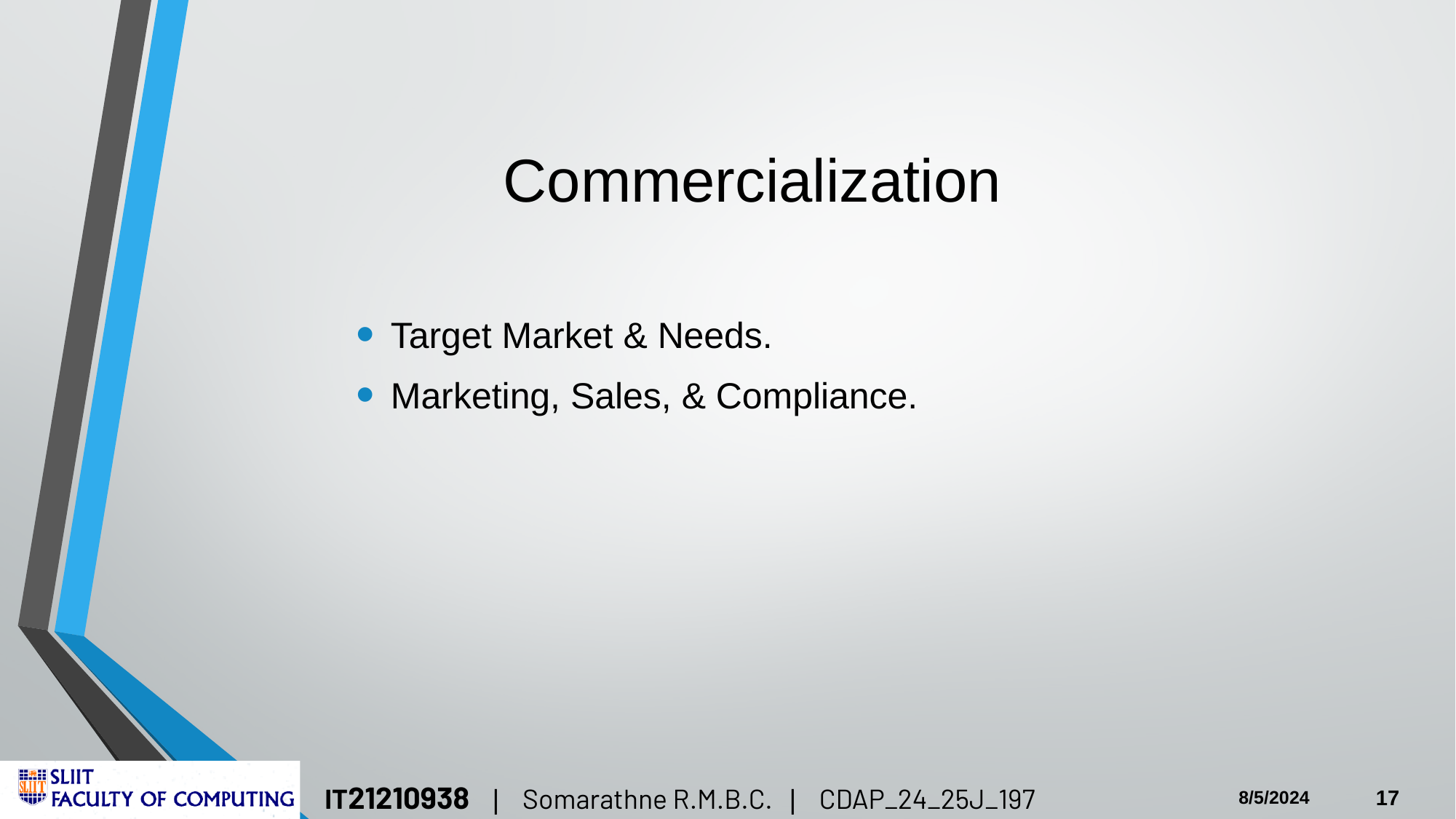

# Commercialization
Target Market & Needs.
Marketing, Sales, & Compliance.
IT21210938   |   Somarathne R.M.B.C.   |   CDAP_24_25J_197